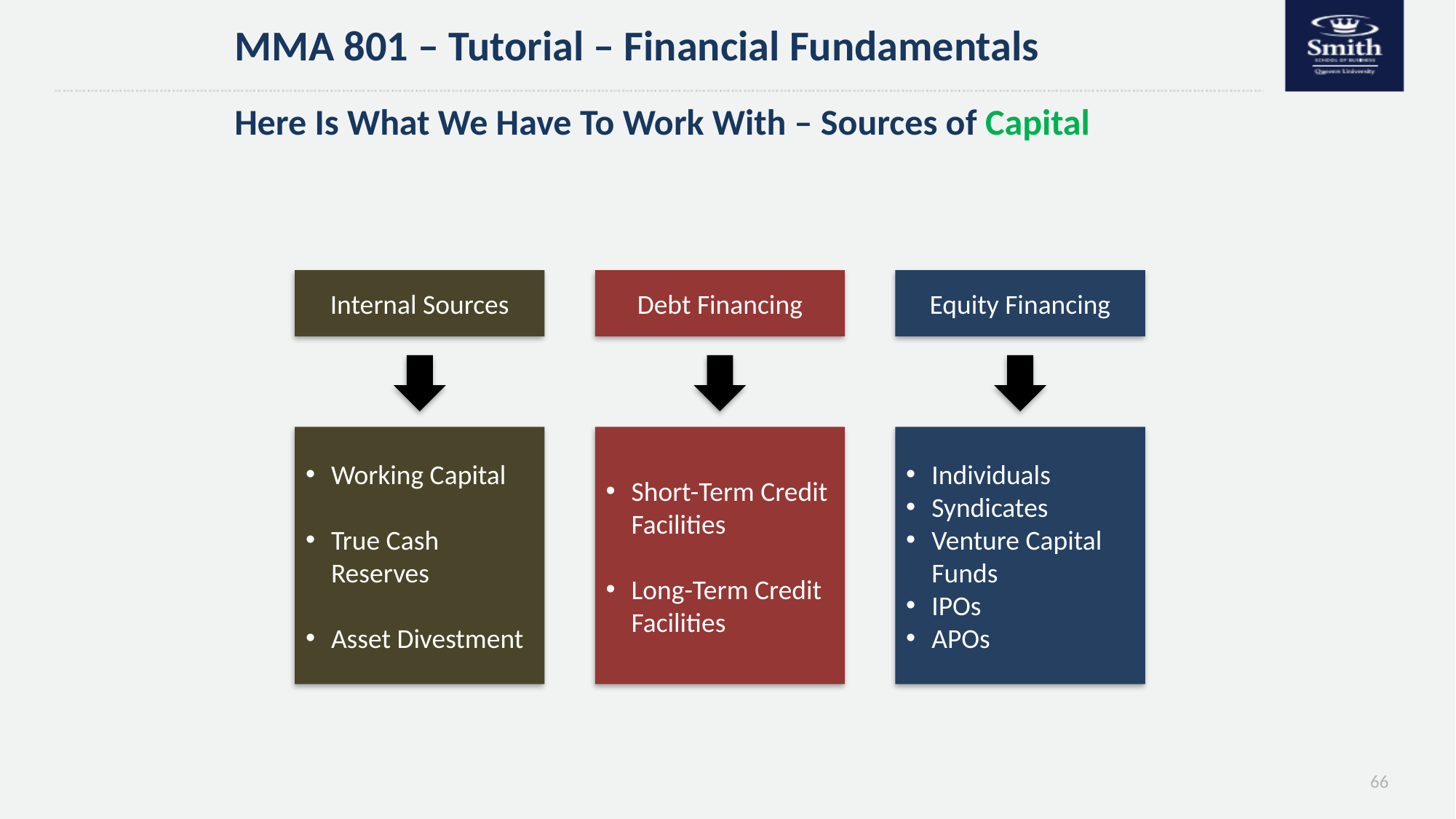

MMA 801 – Tutorial – Financial Fundamentals
# Here Is What We Have To Work With – Sources of Capital
Internal Sources
Debt Financing
Equity Financing

Working Capital

True Cash Reserves

Asset Divestment
Short-Term Credit Facilities

Long-Term Credit Facilities
Individuals
Syndicates
Venture Capital Funds
IPOs
APOs
66